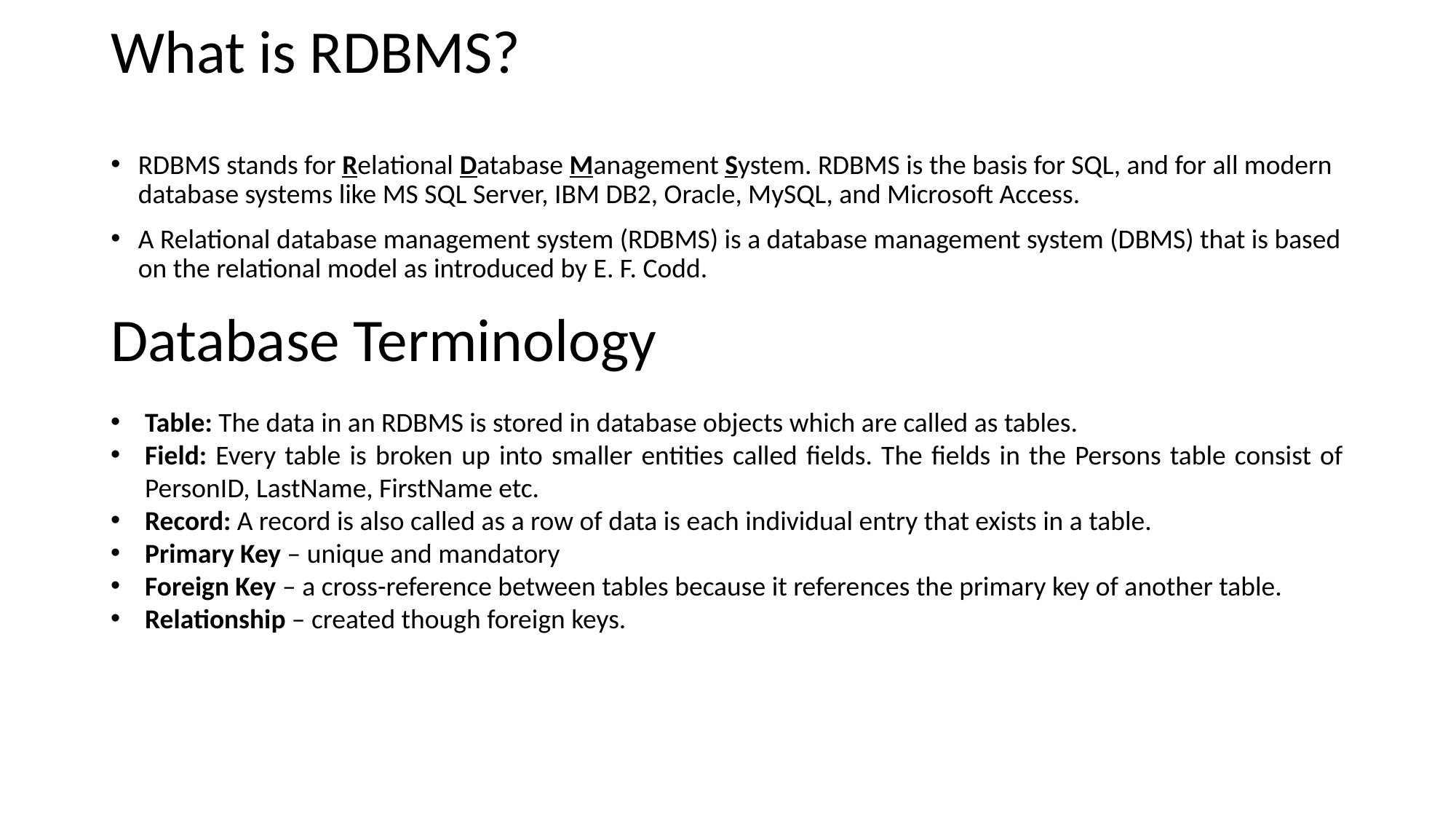

# What is RDBMS?
RDBMS stands for Relational Database Management System. RDBMS is the basis for SQL, and for all modern database systems like MS SQL Server, IBM DB2, Oracle, MySQL, and Microsoft Access.
A Relational database management system (RDBMS) is a database management system (DBMS) that is based on the relational model as introduced by E. F. Codd.

Database Terminology
Table: The data in an RDBMS is stored in database objects which are called as tables.
Field: Every table is broken up into smaller entities called fields. The fields in the Persons table consist of PersonID, LastName, FirstName etc.
Record: A record is also called as a row of data is each individual entry that exists in a table.
Primary Key – unique and mandatory
Foreign Key – a cross-reference between tables because it references the primary key of another table.
Relationship – created though foreign keys.